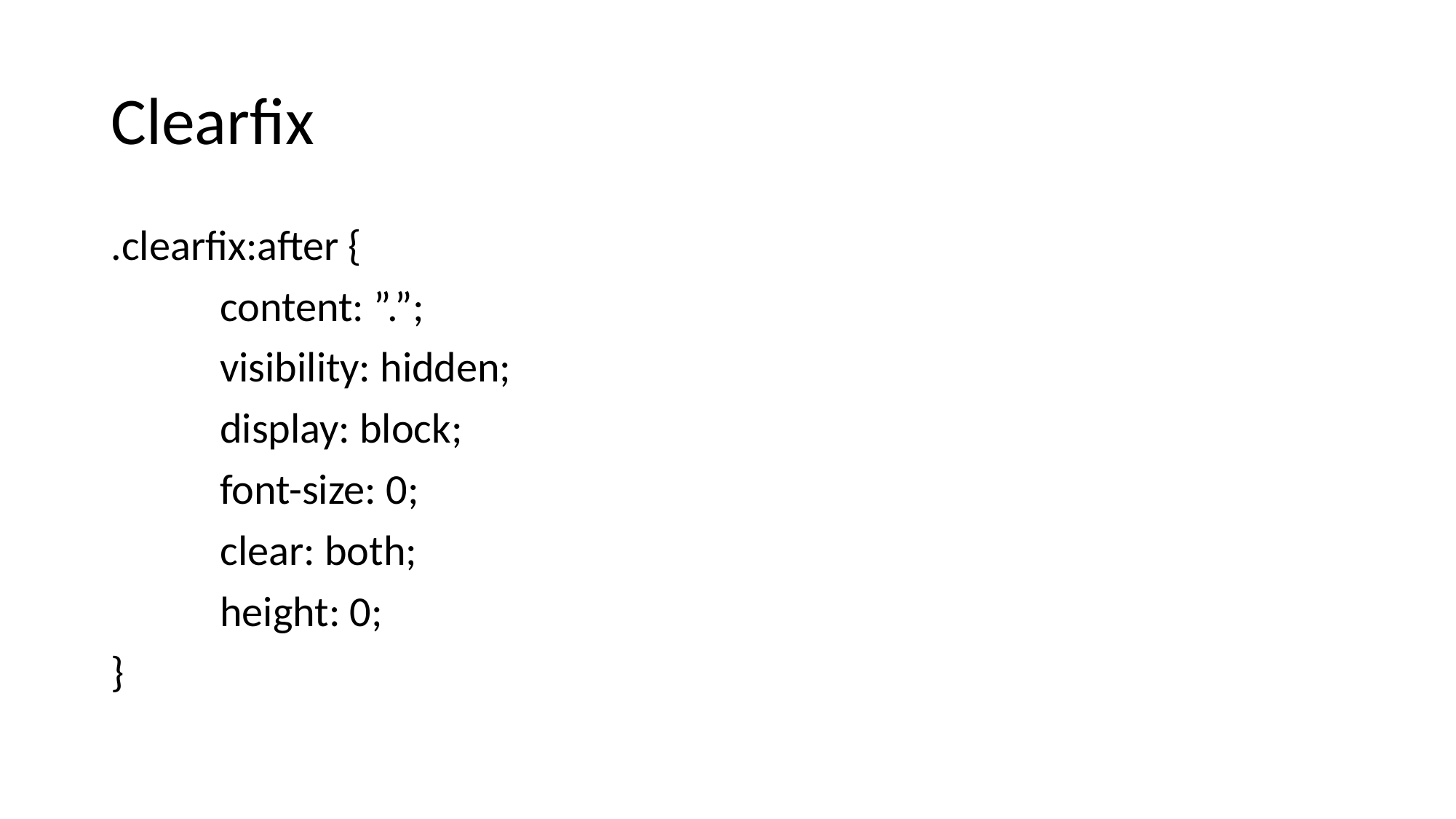

# Clearfix
.clearfix:after {
	content: ”.”;
	visibility: hidden;
	display: block;
	font-size: 0;
	clear: both;
	height: 0;
}